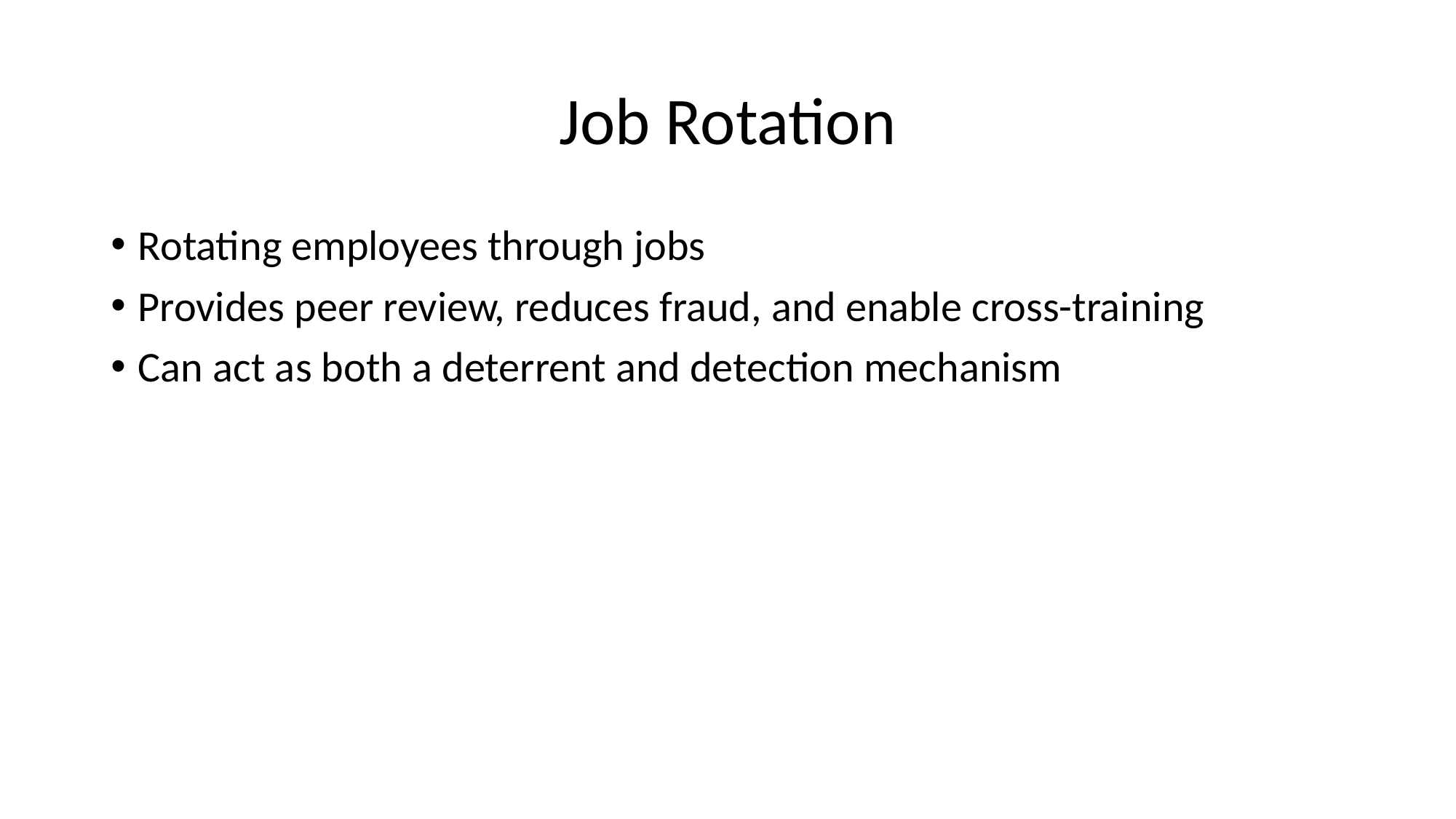

# Job Rotation
Rotating employees through jobs
Provides peer review, reduces fraud, and enable cross-training
Can act as both a deterrent and detection mechanism